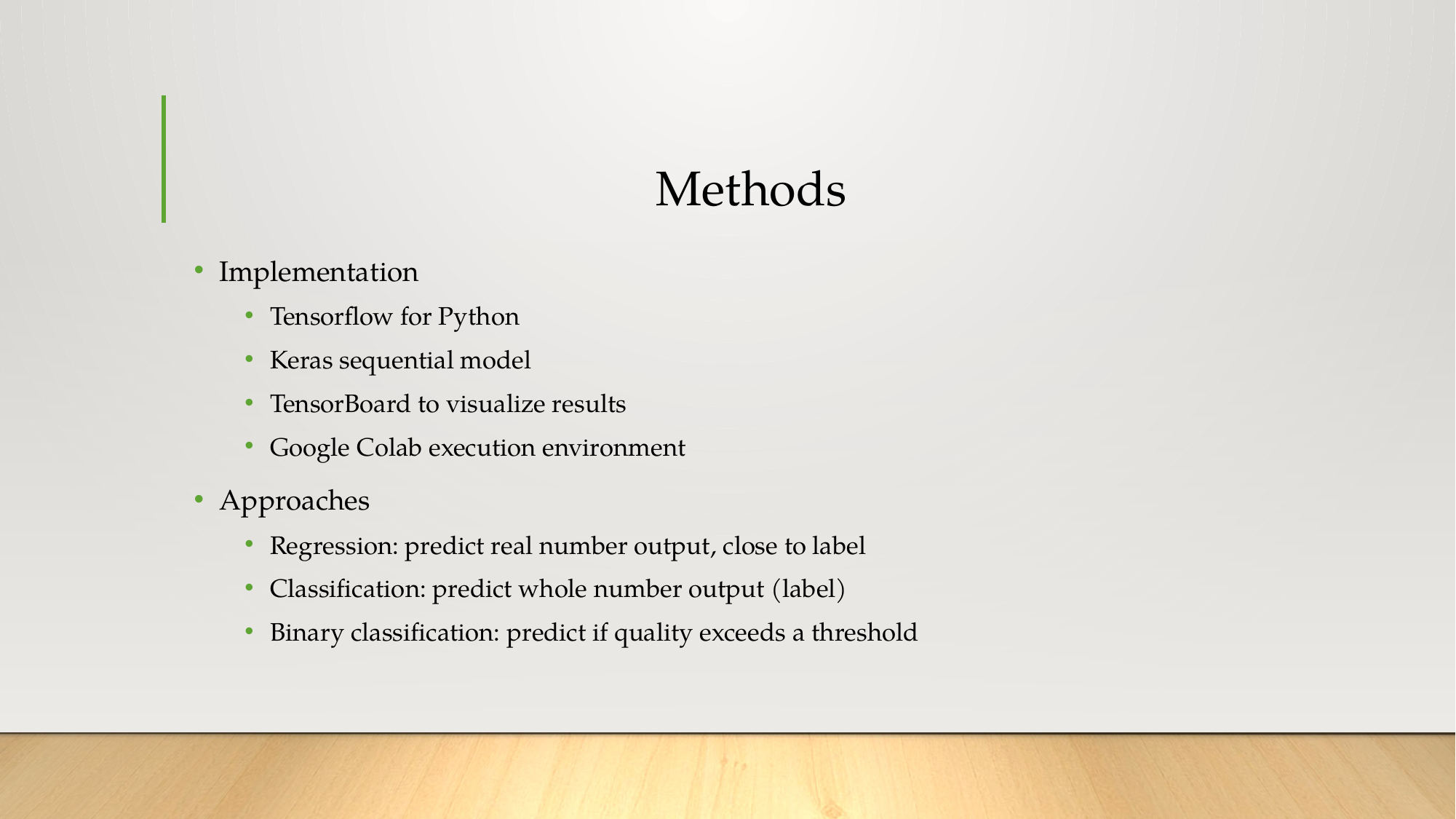

# Methods
Implementation
Tensorflow for Python
Keras sequential model
TensorBoard to visualize results
Google Colab execution environment
Approaches
Regression: predict real number output, close to label
Classification: predict whole number output (label)
Binary classification: predict if quality exceeds a threshold